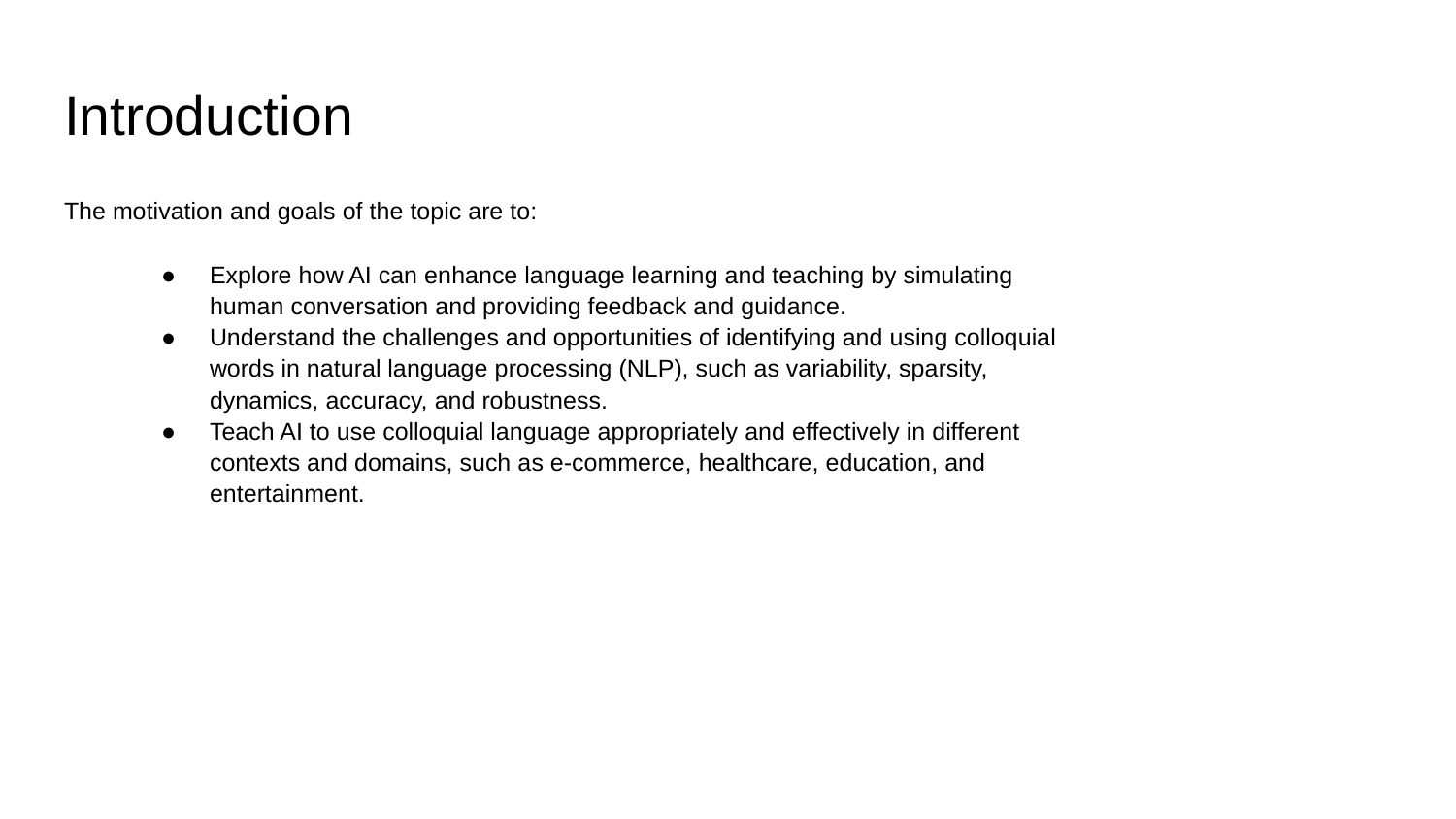

# Introduction
The motivation and goals of the topic are to:
Explore how AI can enhance language learning and teaching by simulating human conversation and providing feedback and guidance.
Understand the challenges and opportunities of identifying and using colloquial words in natural language processing (NLP), such as variability, sparsity, dynamics, accuracy, and robustness.
Teach AI to use colloquial language appropriately and effectively in different contexts and domains, such as e-commerce, healthcare, education, and entertainment.